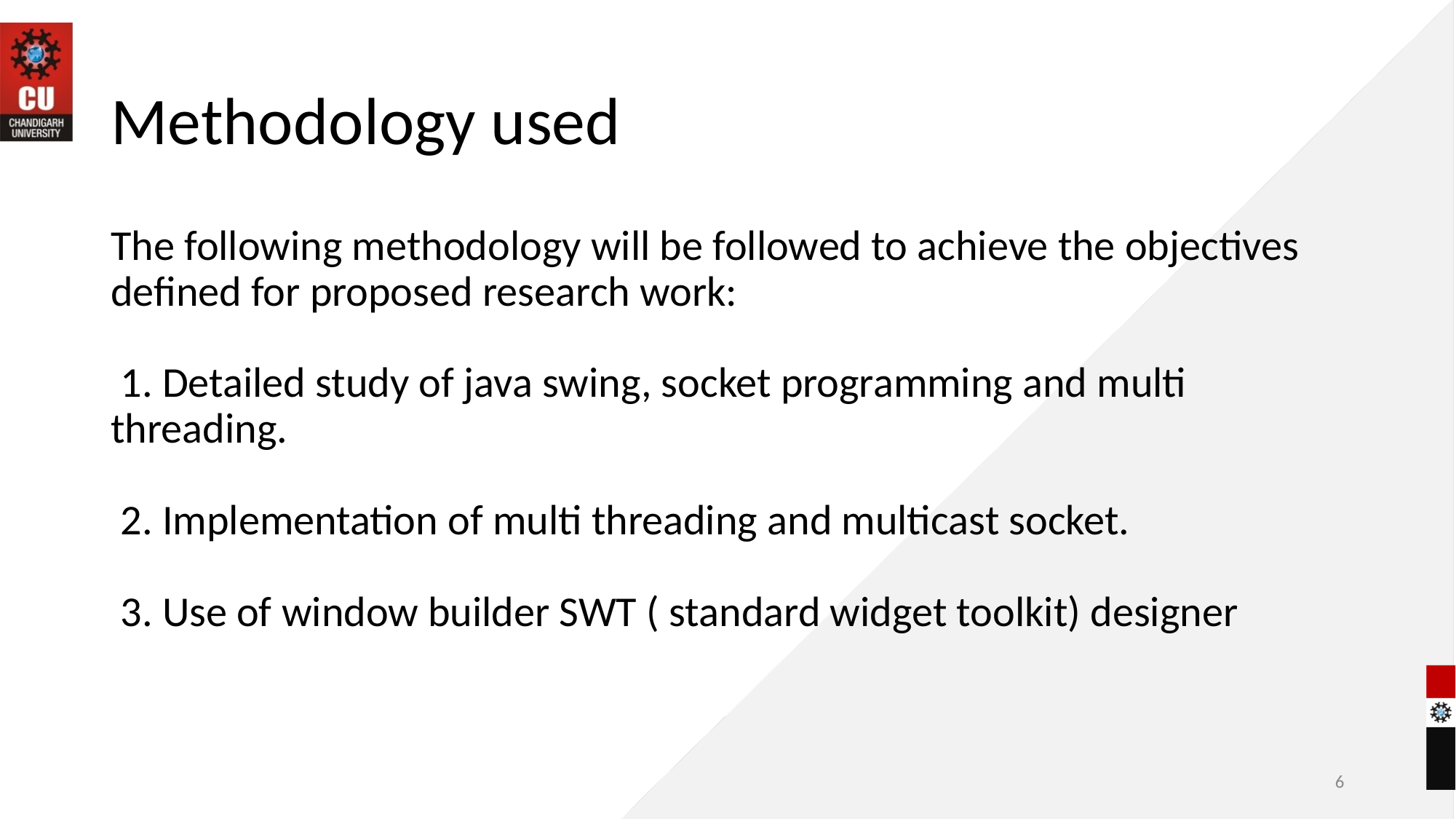

# Methodology used
The following methodology will be followed to achieve the objectives defined for proposed research work:

 1. Detailed study of java swing, socket programming and multi threading.

 2. Implementation of multi threading and multicast socket.

 3. Use of window builder SWT ( standard widget toolkit) designer
6